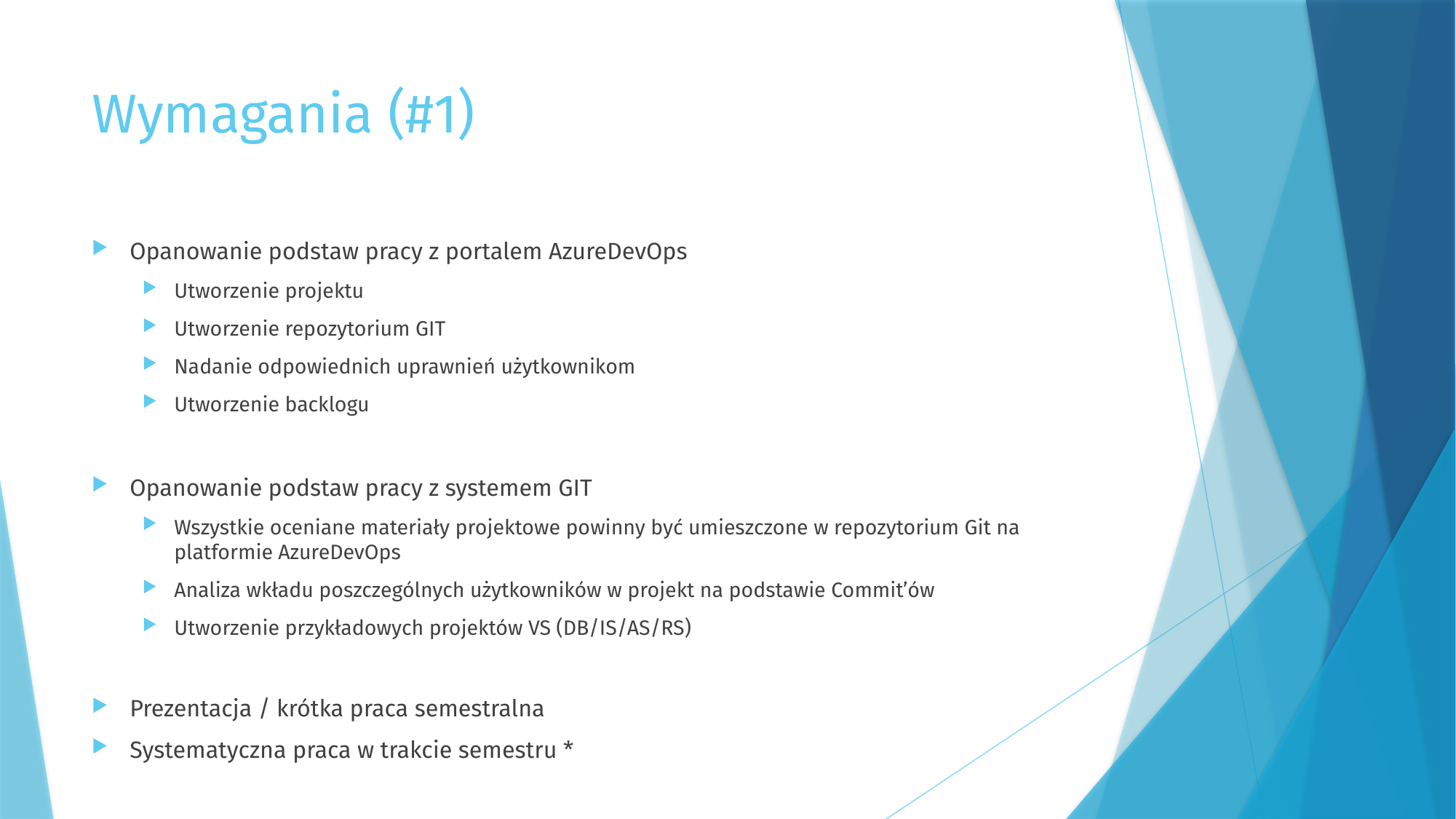

# Wymagania (#1)
Opanowanie podstaw pracy z portalem AzureDevOps
Utworzenie projektu
Utworzenie repozytorium GIT
Nadanie odpowiednich uprawnień użytkownikom
Utworzenie backlogu

Opanowanie podstaw pracy z systemem GIT
Wszystkie oceniane materiały projektowe powinny być umieszczone w repozytorium Git na platformie AzureDevOps
Analiza wkładu poszczególnych użytkowników w projekt na podstawie Commit’ów
Utworzenie przykładowych projektów VS (DB/IS/AS/RS)

Prezentacja / krótka praca semestralna
Systematyczna praca w trakcie semestru *